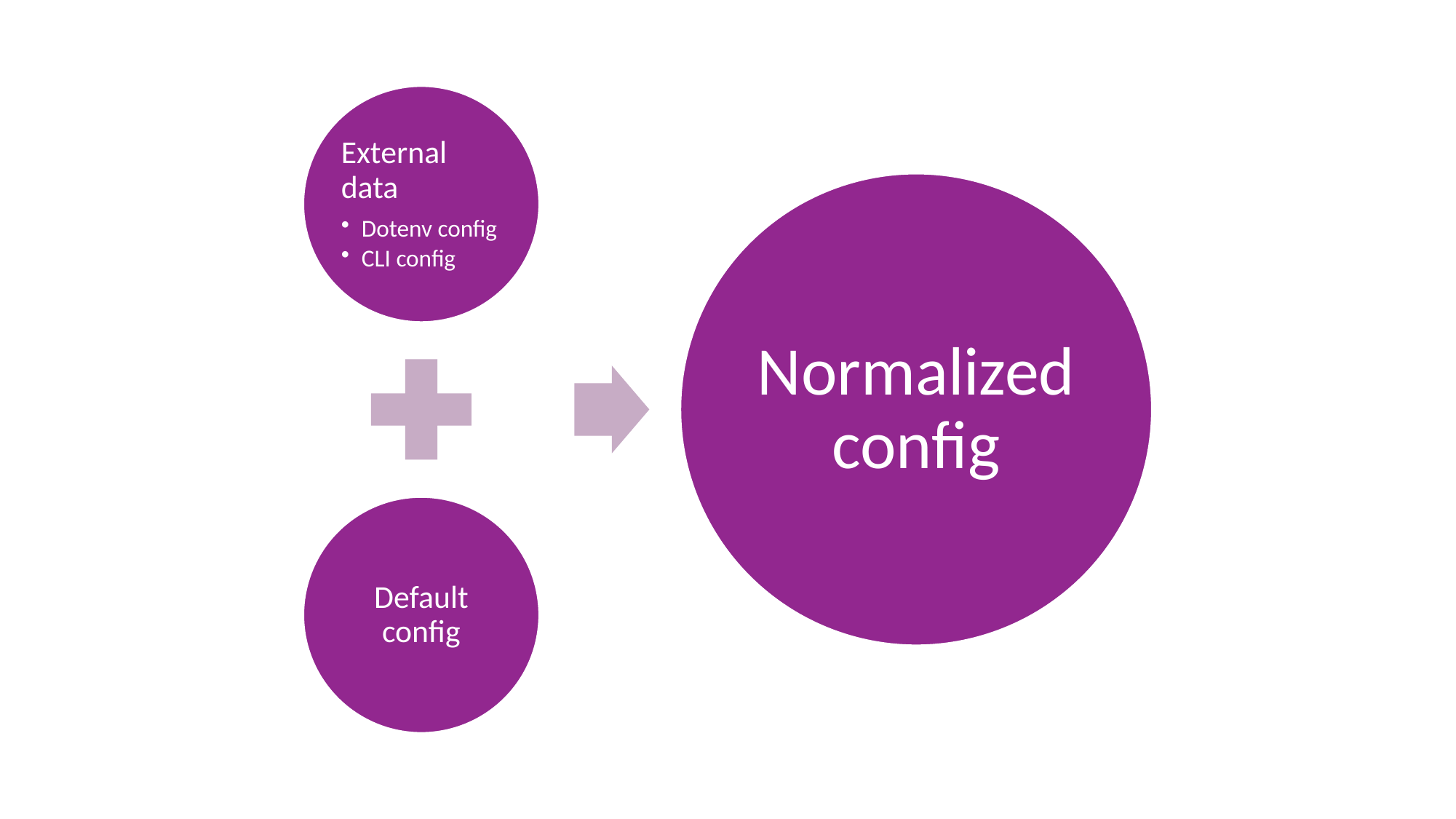

External data
Dotenv config
CLI config

Default config

Normalized config